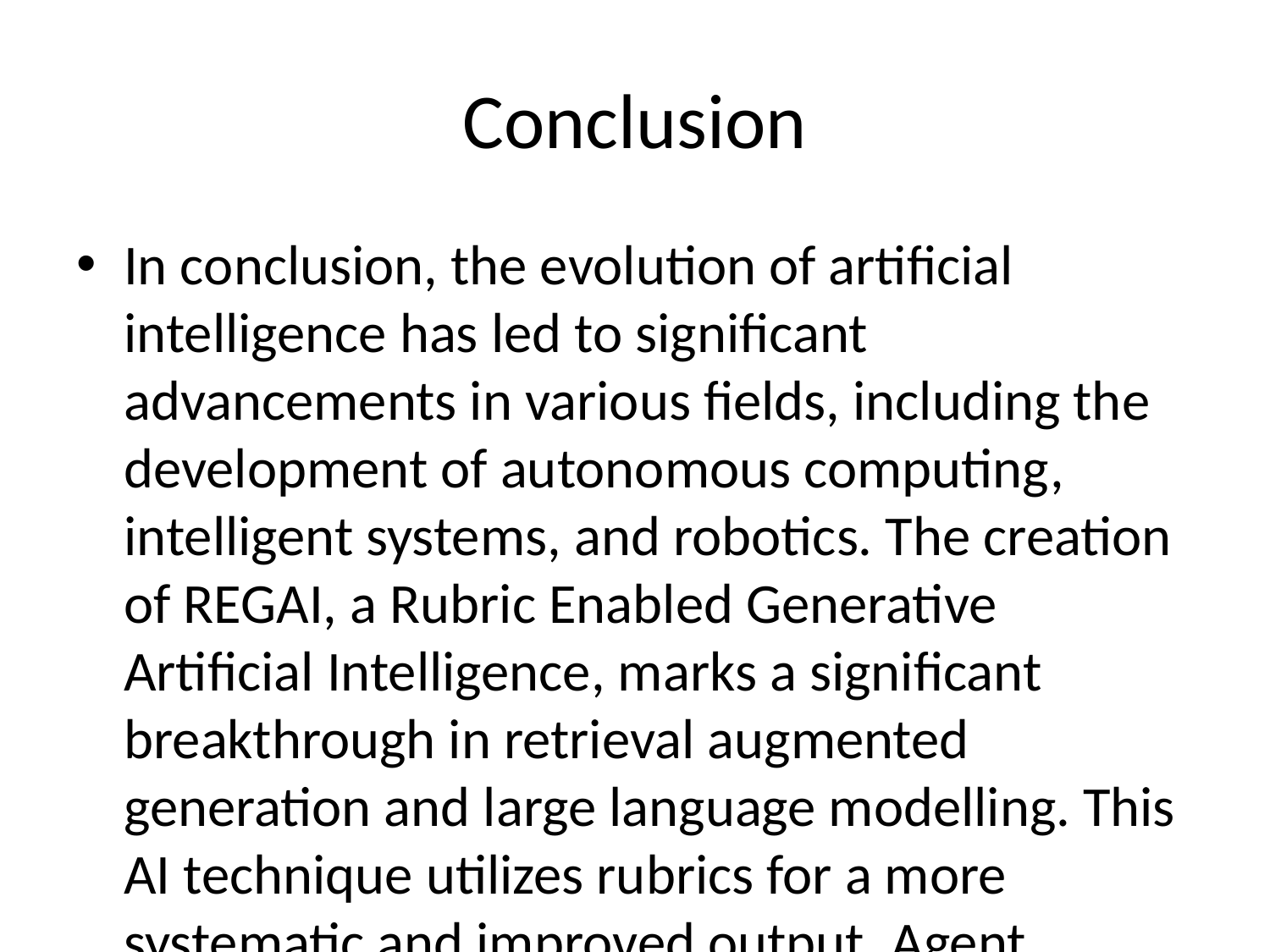

# Conclusion
In conclusion, the evolution of artificial intelligence has led to significant advancements in various fields, including the development of autonomous computing, intelligent systems, and robotics. The creation of REGAI, a Rubric Enabled Generative Artificial Intelligence, marks a significant breakthrough in retrieval augmented generation and large language modelling. This AI technique utilizes rubrics for a more systematic and improved output. Agent systems are also becoming more integral in the...